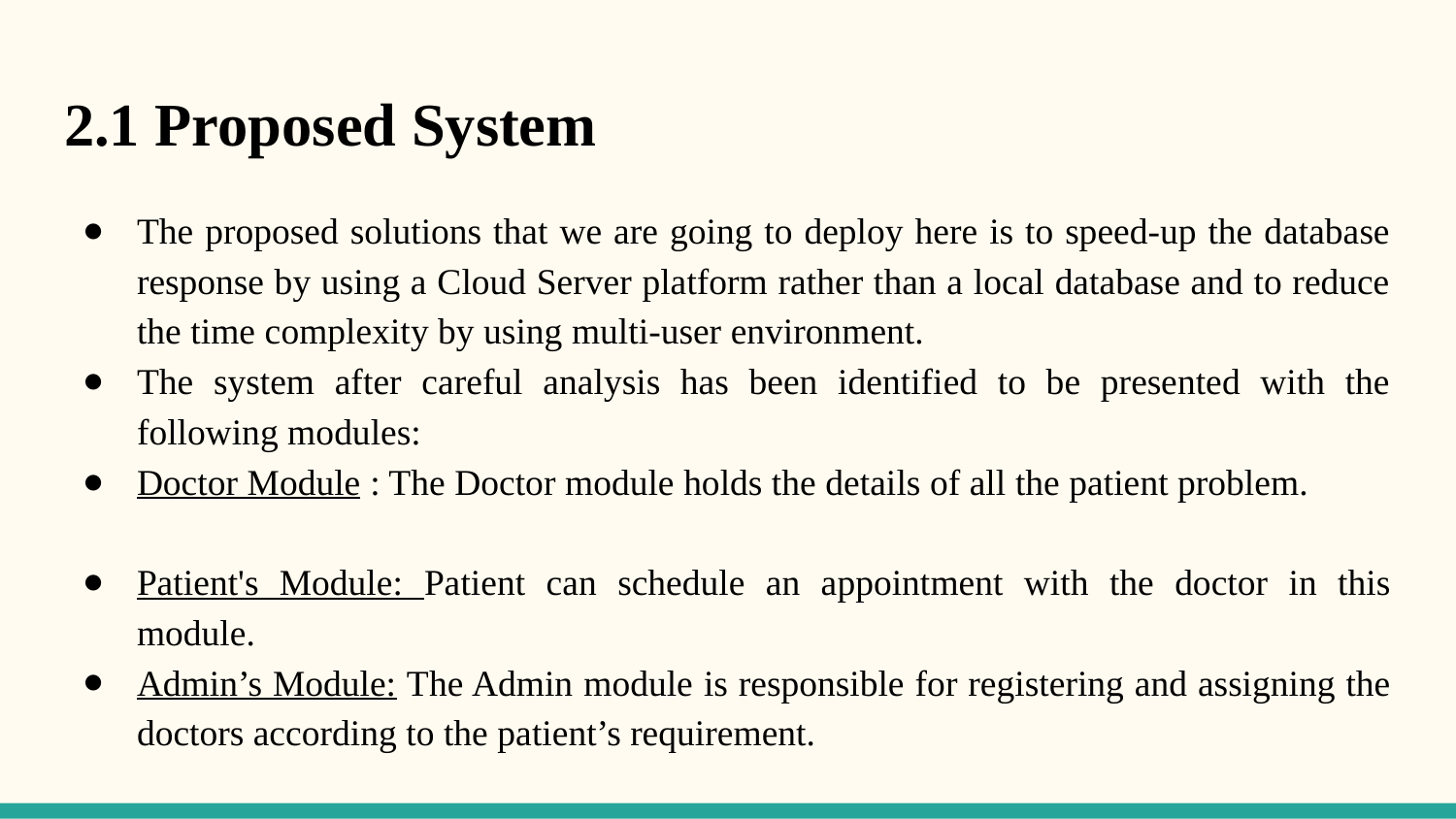

# 2.1 Proposed System
The proposed solutions that we are going to deploy here is to speed-up the database response by using a Cloud Server platform rather than a local database and to reduce the time complexity by using multi-user environment.
The system after careful analysis has been identified to be presented with the following modules:
Doctor Module : The Doctor module holds the details of all the patient problem.
Patient's Module: Patient can schedule an appointment with the doctor in this module.
Admin’s Module: The Admin module is responsible for registering and assigning the doctors according to the patient’s requirement.